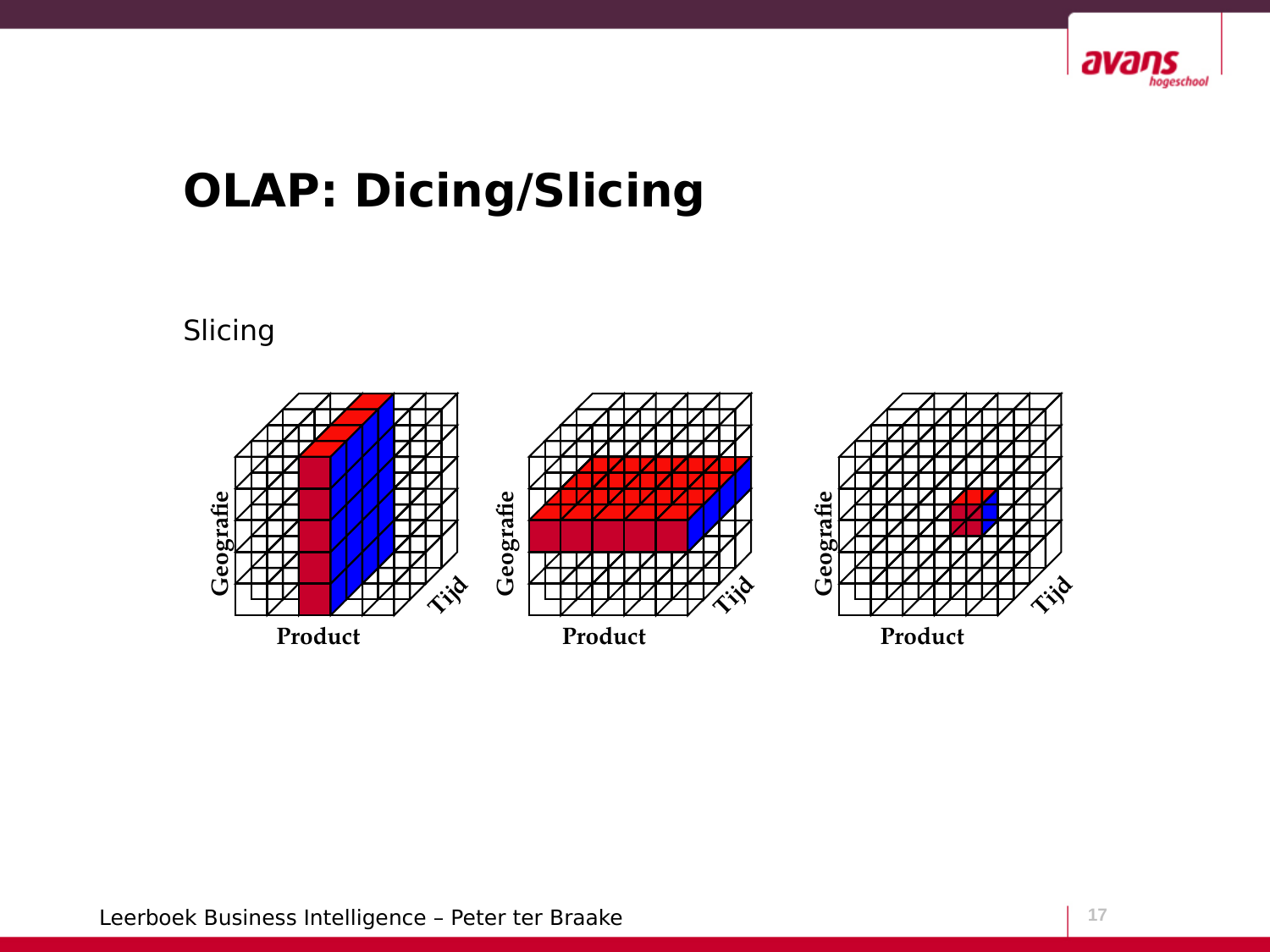

# OLAP: Dicing/Slicing
Slicing

Geografie
Tijd
Product

Geografie
Tijd
Product

Geografie
Tijd
Product
17